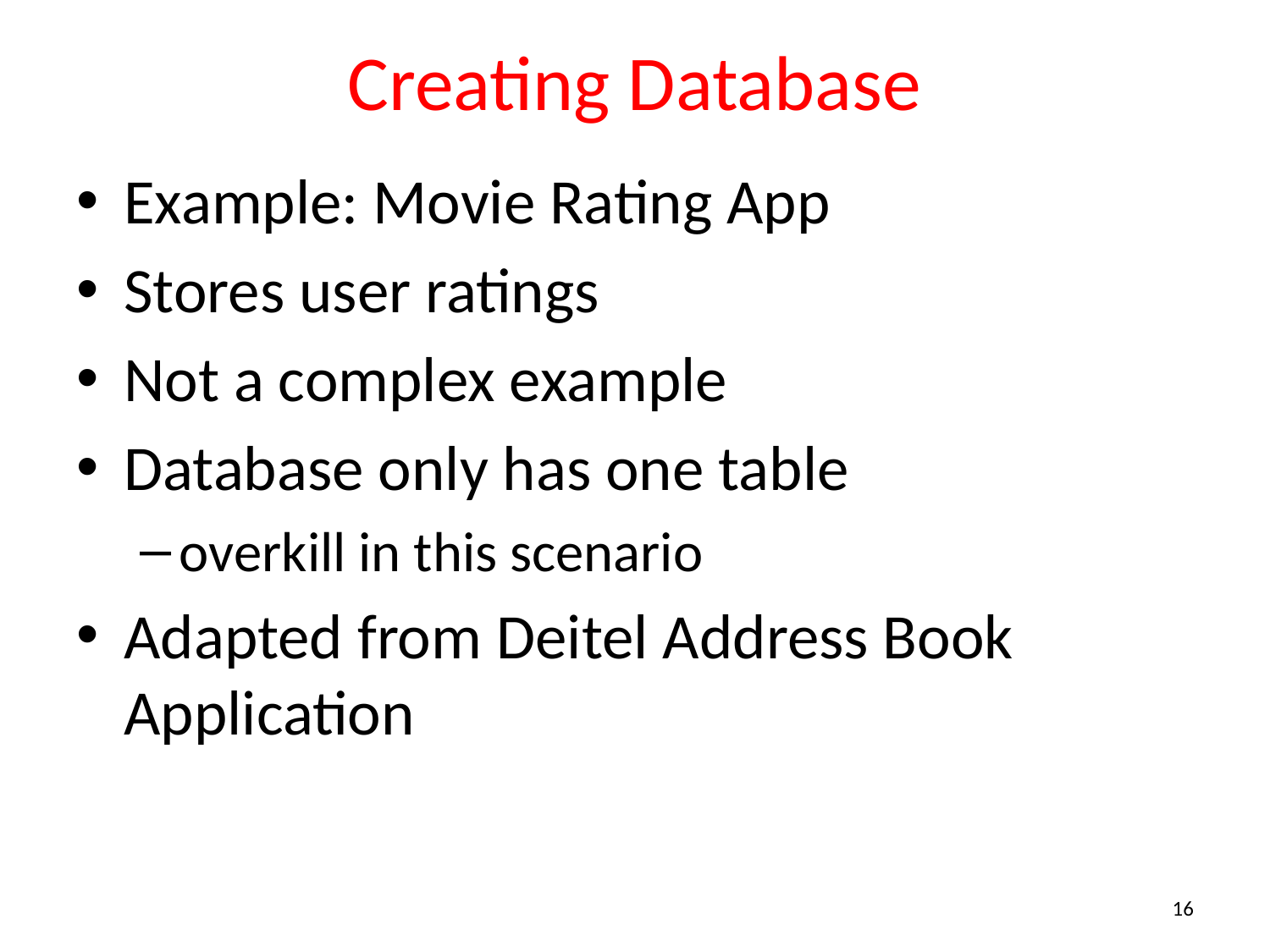

# Creating Database
Example: Movie Rating App
Stores user ratings
Not a complex example
Database only has one table
overkill in this scenario
Adapted from Deitel Address Book Application
16